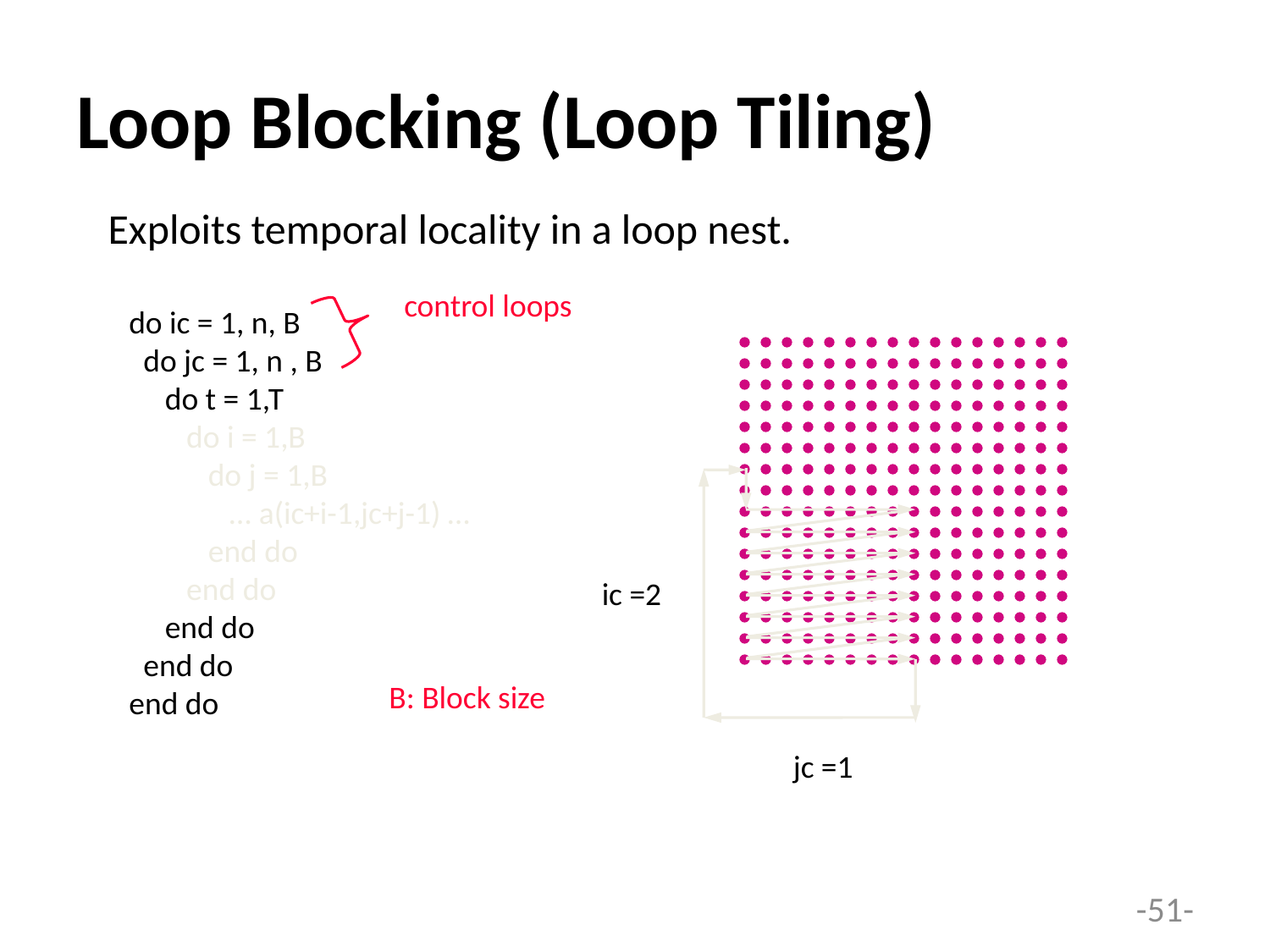

# Loop Blocking (Loop Tiling)
Exploits temporal locality in a loop nest.
control loops

do ic = 1, n, B
  do jc = 1, n , B
     do t = 1,T
        do i = 1,B
           do j = 1,B
              … a(ic+i-1,jc+j-1) …
           end do
        end do
     end do
  end do
end do

ic =2
B: Block size
jc =1
-51-